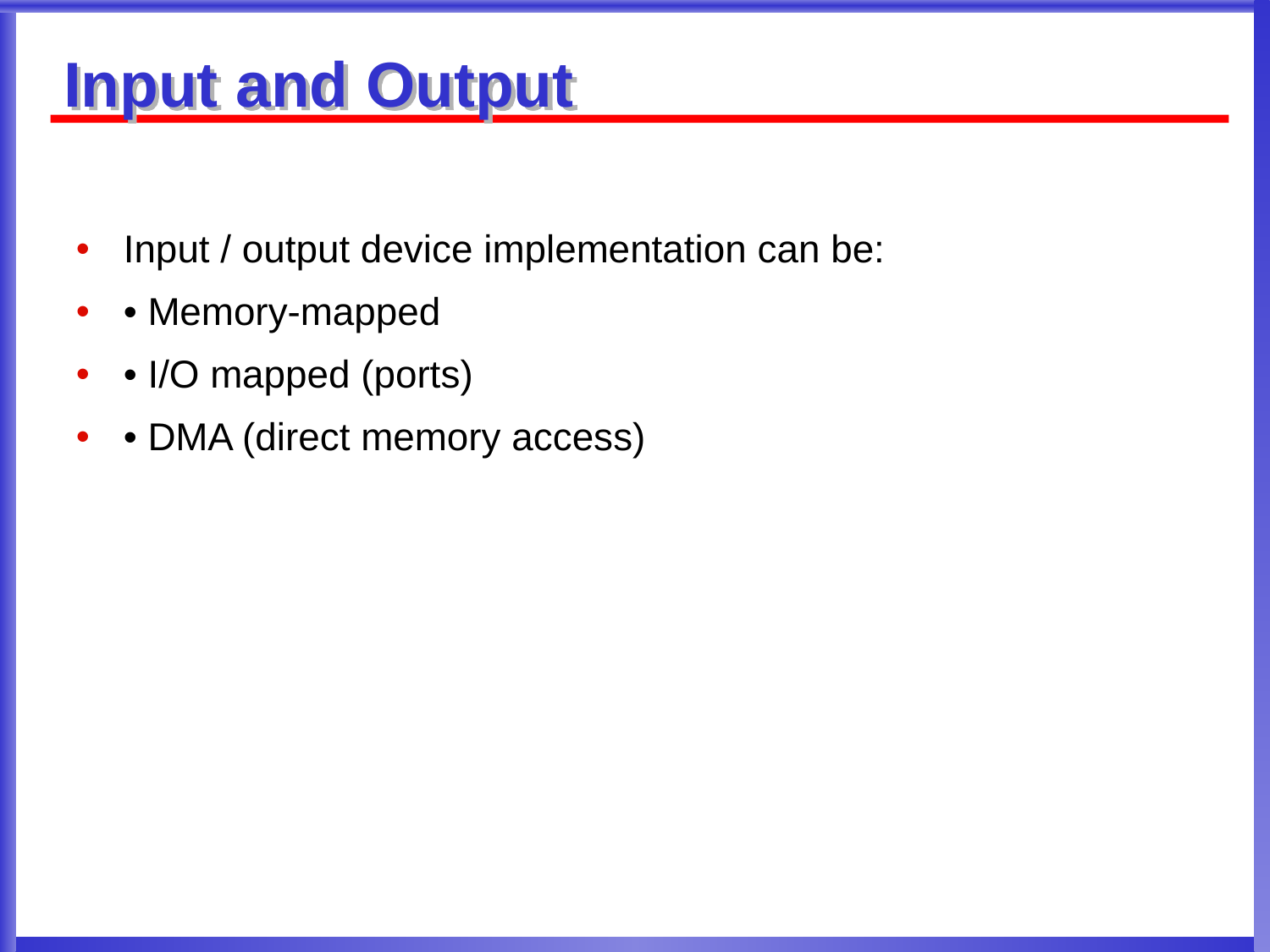

# Input and Output
Input / output device implementation can be:
• Memory-mapped
• I/O mapped (ports)
• DMA (direct memory access)